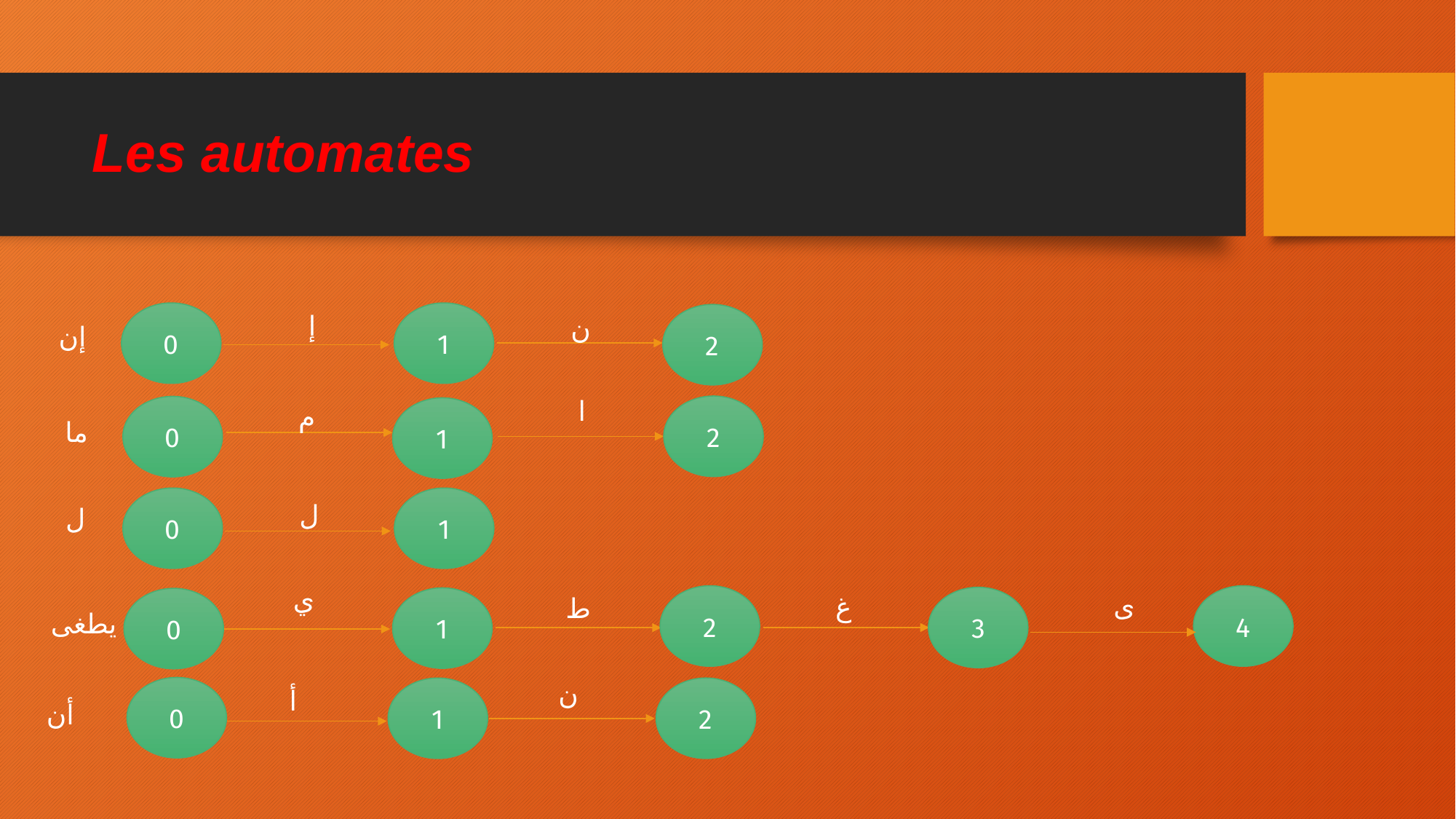

# Les automates
0
1
إ
2
ن
إن
ا
م
2
0
1
ما
0
1
ل
ل

ط
ي
ى
غ
4
2
3
1
0
يطغى
ن

0
2
أ
1
أن